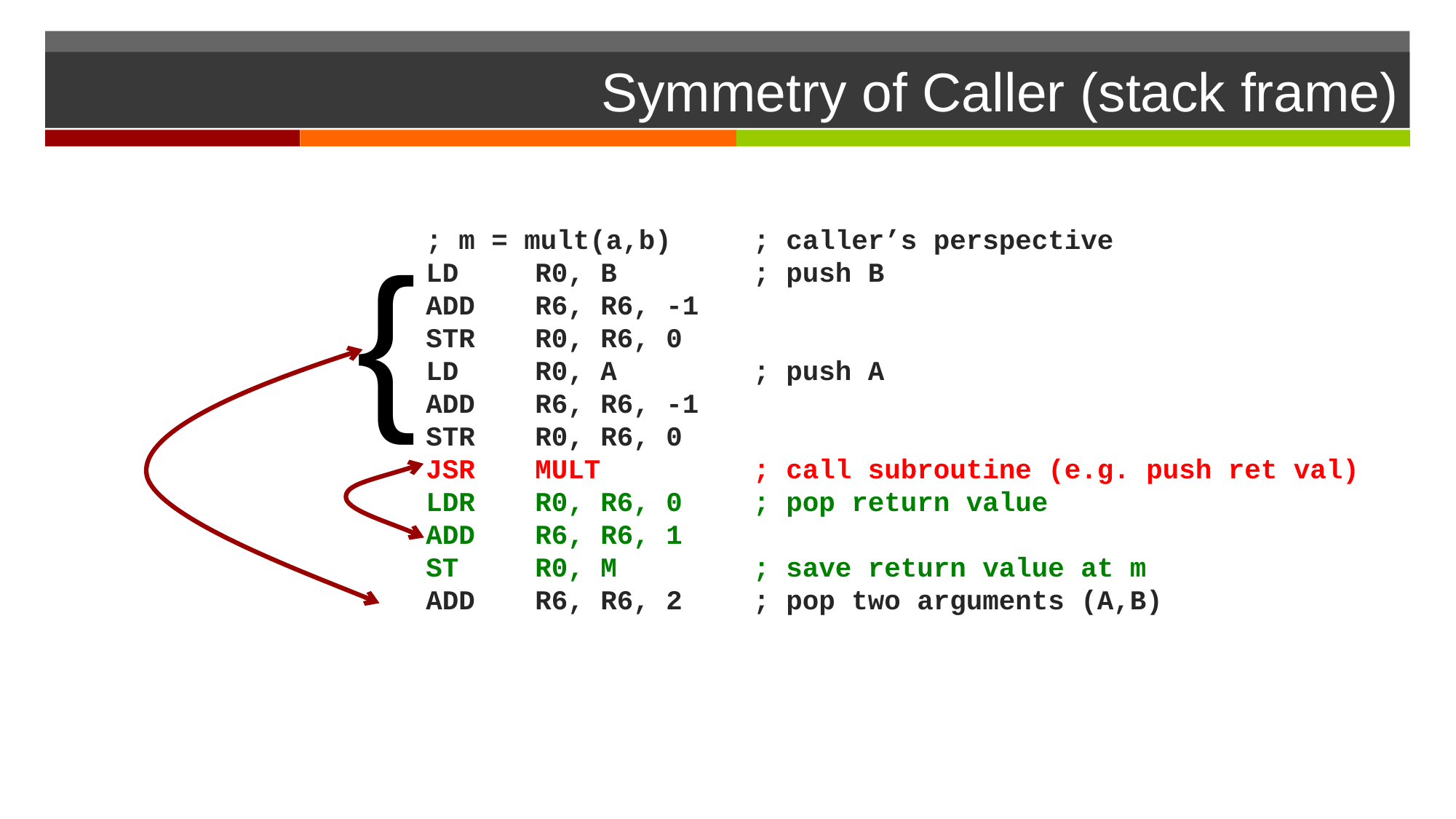

# Symmetry of Caller (stack frame)
		; m = mult(a,b) 	; caller’s perspective
		LD 	R0, B		; push B
		ADD	R6, R6, -1
		STR	R0, R6, 0
		LD 	R0, A		; push A
		ADD	R6, R6, -1
		STR	R0, R6, 0
		JSR	MULT		; call subroutine (e.g. push ret val)
		LDR	R0, R6, 0	; pop return value
		ADD	R6, R6, 1
		ST	R0, M		; save return value at m
		ADD	R6, R6, 2	; pop two arguments (A,B)

{